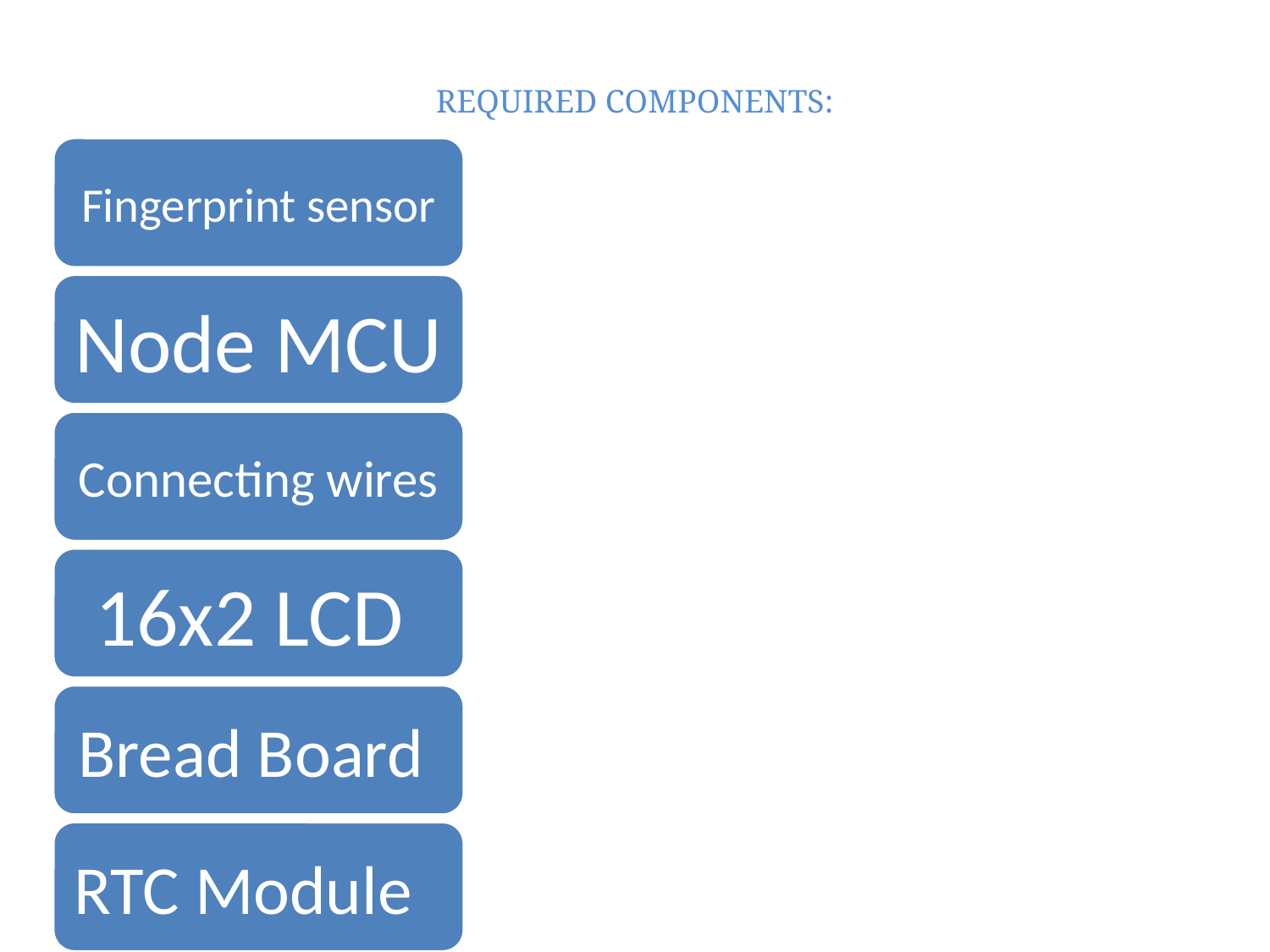

# Required Components:
Fingerprint sensor
Connecting wires
16x2 LCD
Bread Board
RTC Module
Node MCU